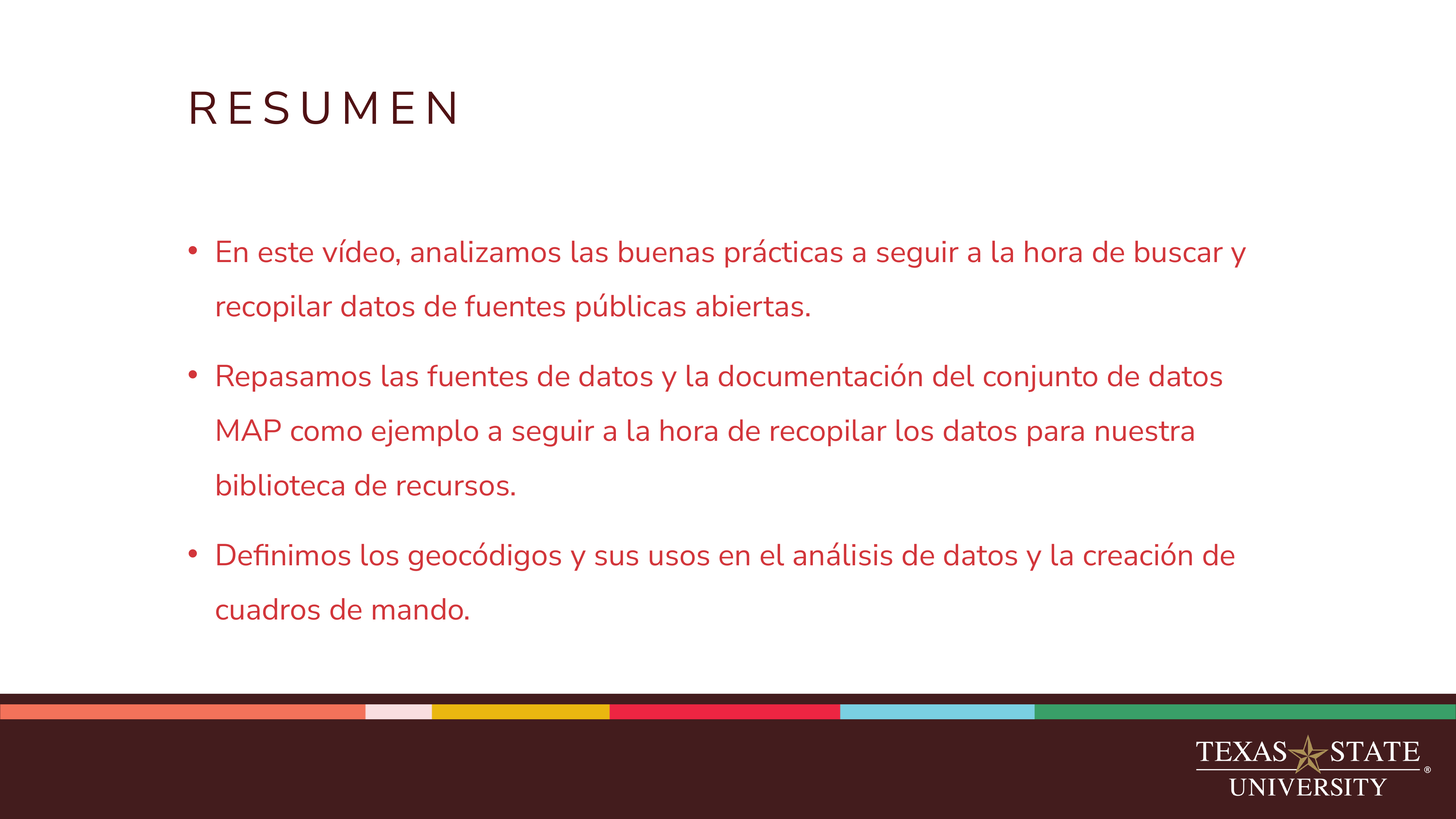

# RESUMEN
En este vídeo, analizamos las buenas prácticas a seguir a la hora de buscar y recopilar datos de fuentes públicas abiertas.
Repasamos las fuentes de datos y la documentación del conjunto de datos MAP como ejemplo a seguir a la hora de recopilar los datos para nuestra biblioteca de recursos.
Definimos los geocódigos y sus usos en el análisis de datos y la creación de cuadros de mando.